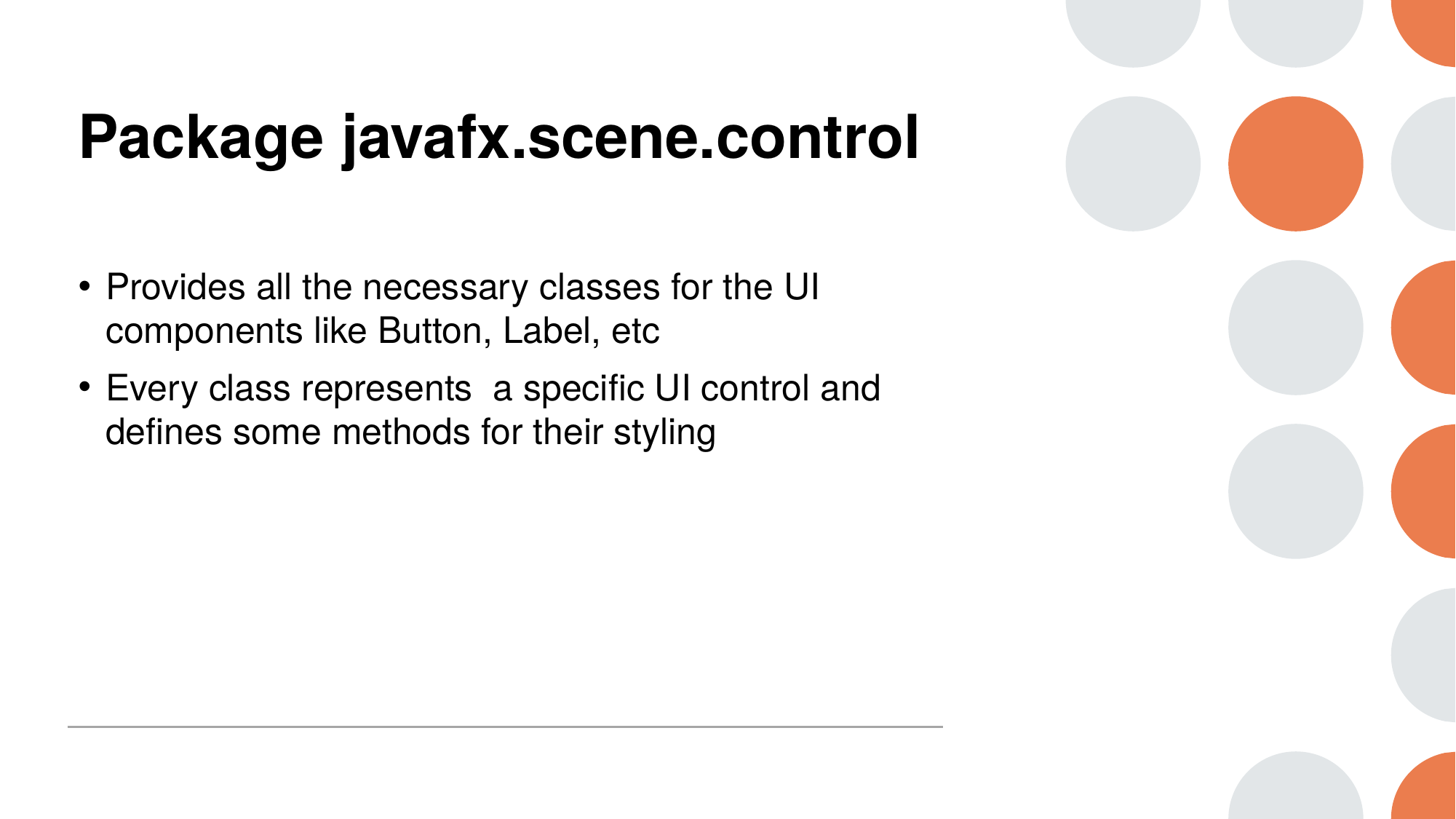

# Package javafx.scene.control
Provides all the necessary classes for the UI components like Button, Label, etc
Every class represents  a specific UI control and defines some methods for their styling